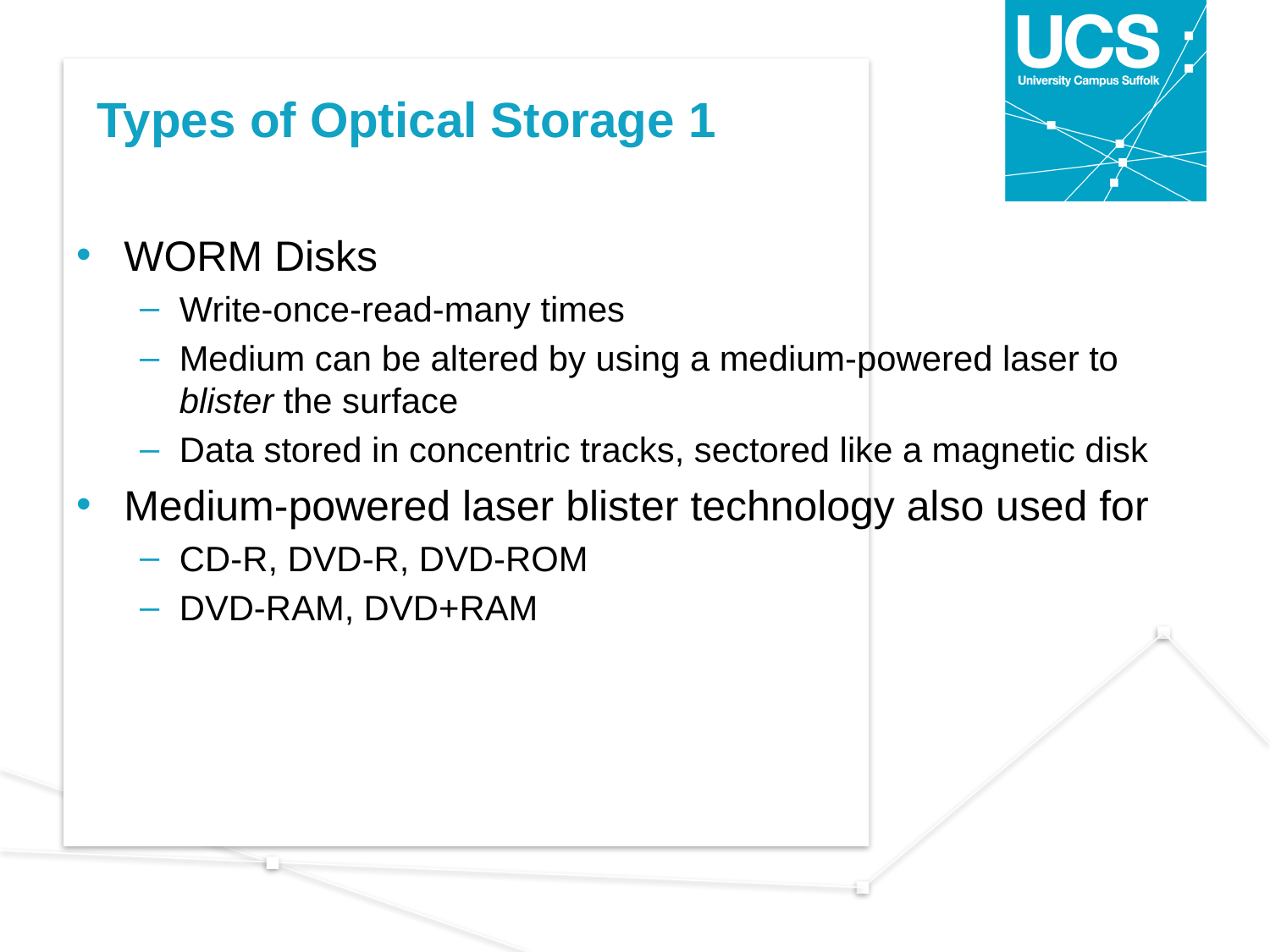

# Types of Optical Storage 1
WORM Disks
Write-once-read-many times
Medium can be altered by using a medium-powered laser to blister the surface
Data stored in concentric tracks, sectored like a magnetic disk
Medium-powered laser blister technology also used for
CD-R, DVD-R, DVD-ROM
DVD-RAM, DVD+RAM